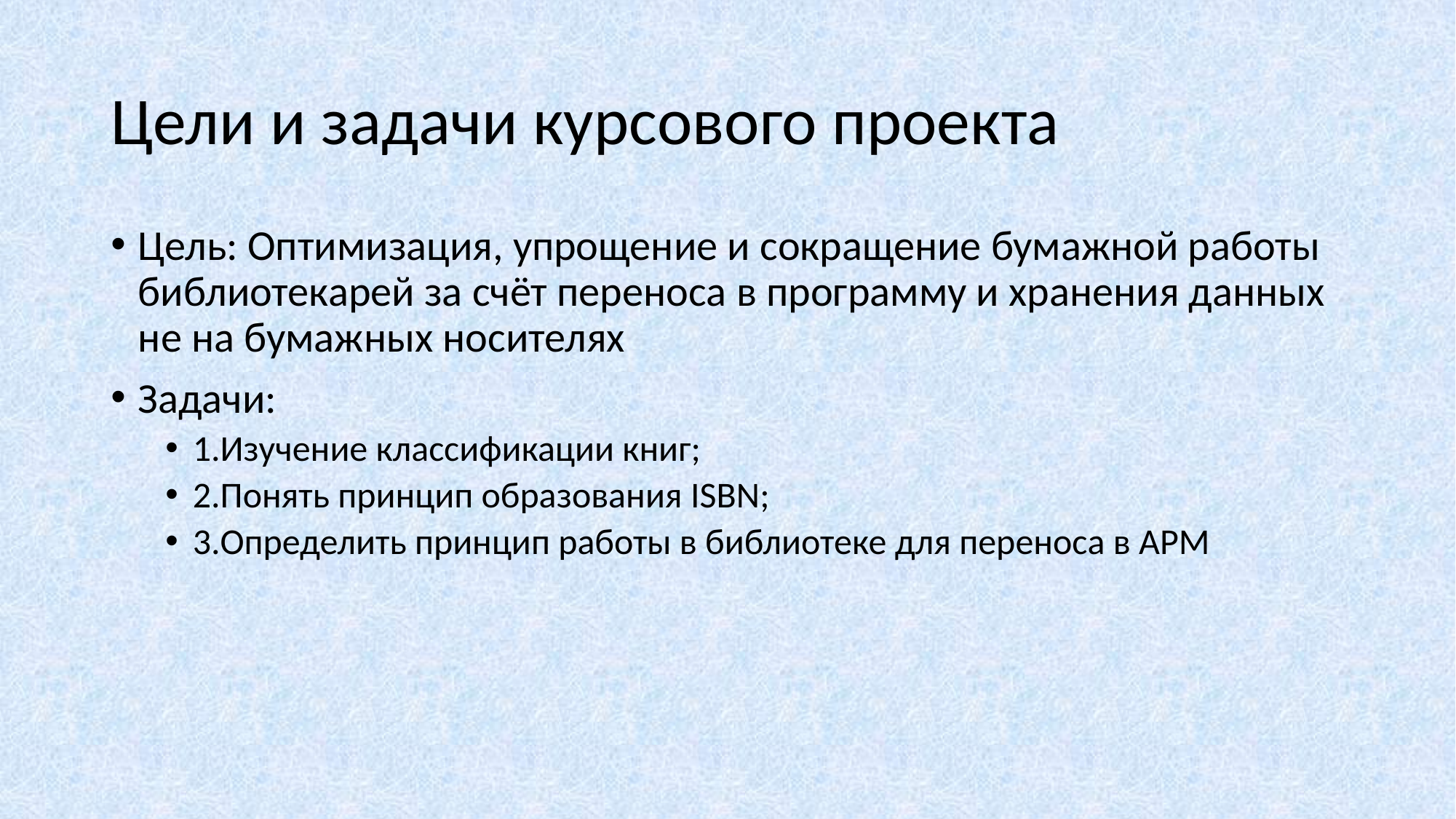

# Цели и задачи курсового проекта
Цель: Оптимизация, упрощение и сокращение бумажной работы библиотекарей за счёт переноса в программу и хранения данных не на бумажных носителях
Задачи:
1.Изучение классификации книг;
2.Понять принцип образования ISBN;
3.Определить принцип работы в библиотеке для переноса в АРМ